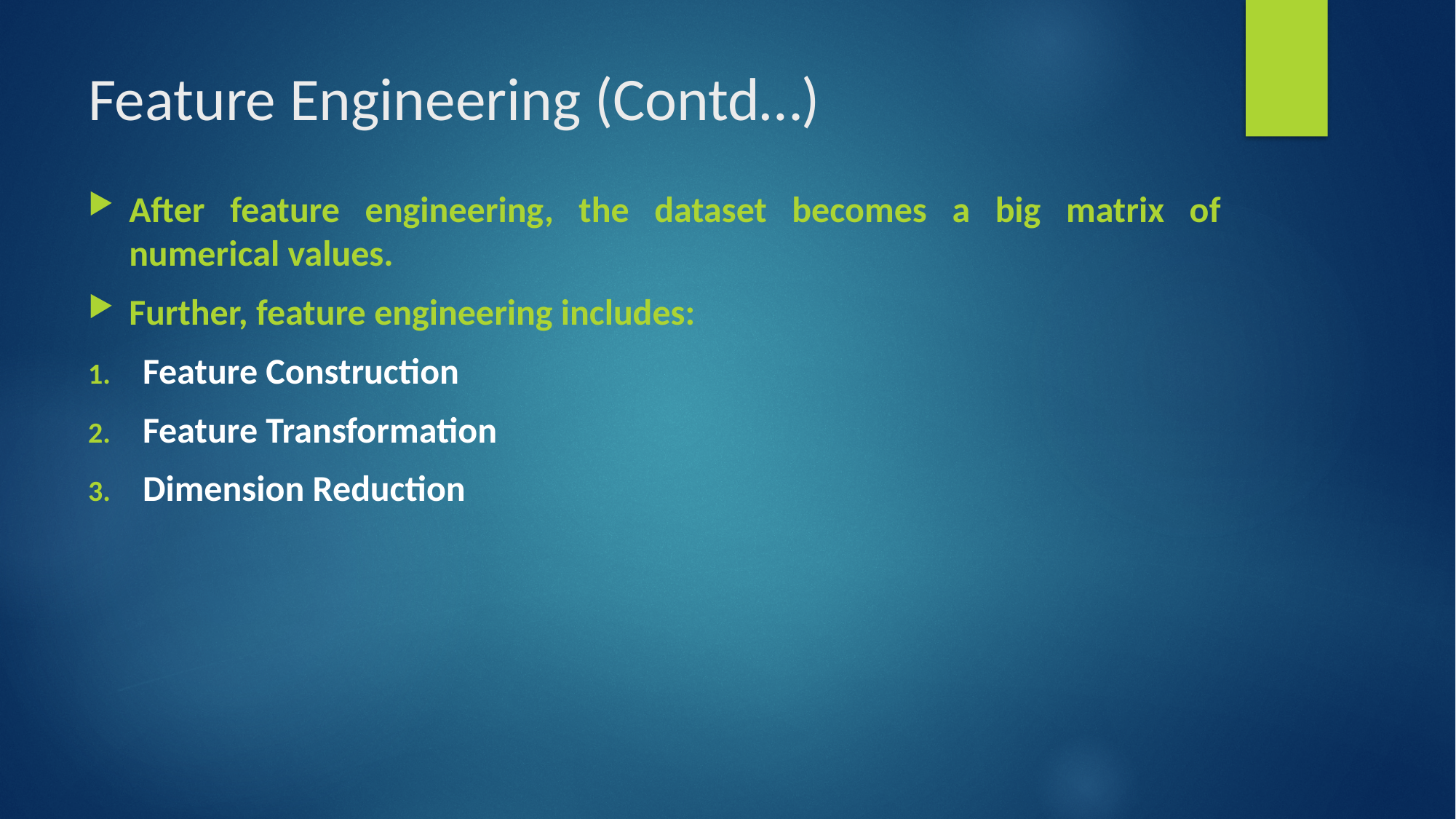

# Feature Engineering (Contd…)
After feature engineering, the dataset becomes a big matrix of numerical values.
Further, feature engineering includes:
Feature Construction
Feature Transformation
Dimension Reduction